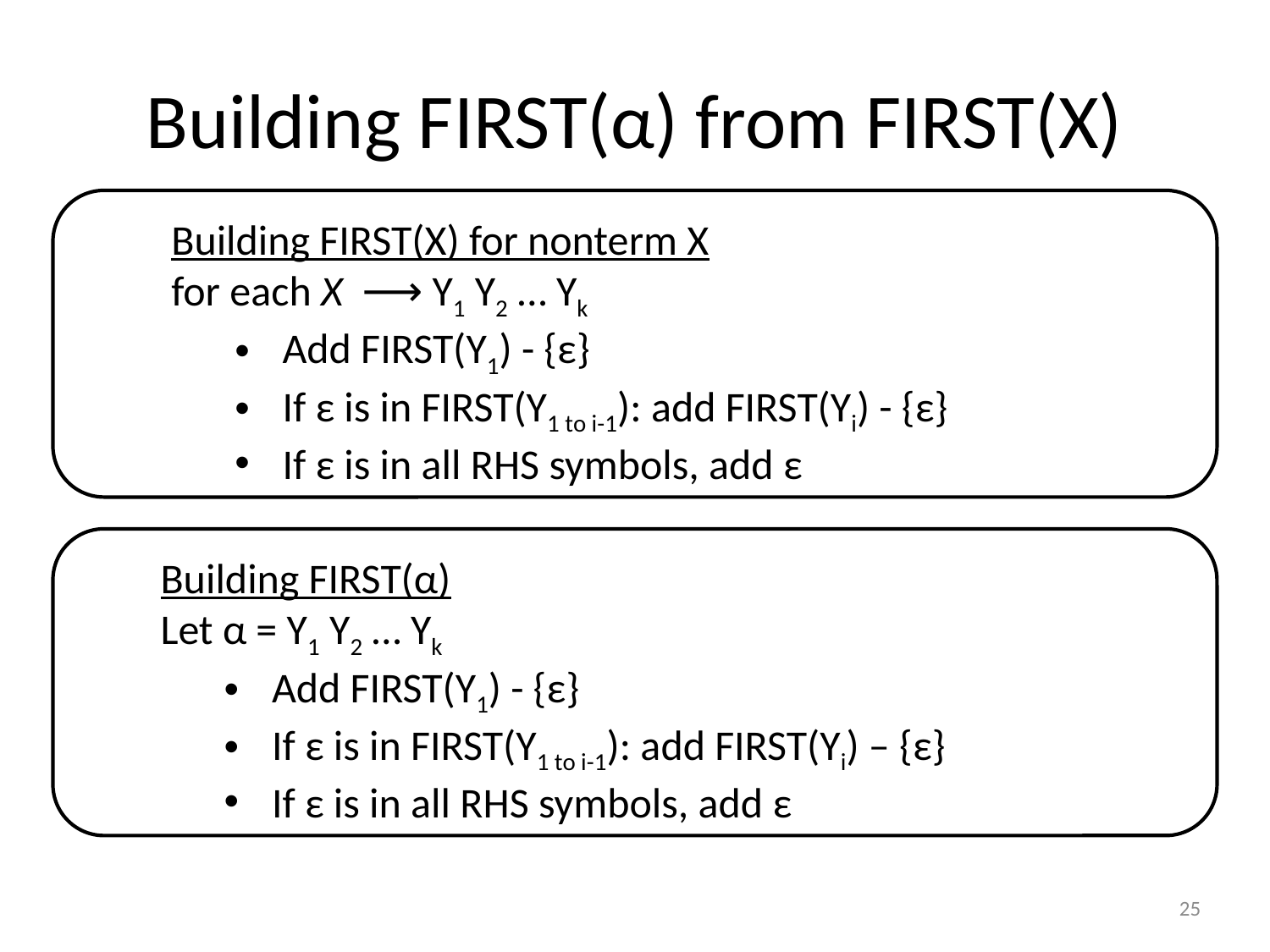

# Building FIRST(α) from FIRST(X)

Building FIRST(X) for nonterm X
for each X  ⟶ Y1 Y2 … Yk
Add FIRST(Y1) - {ε}
If ε is in FIRST(Y1 to i-1): add FIRST(Yi) - {ε}
If ε is in all RHS symbols, add ε

Building FIRST(α)
Let α = Y1 Y2 … Yk
Add FIRST(Y1) - {ε}
If ε is in FIRST(Y1 to i-1): add FIRST(Yi) – {ε}
If ε is in all RHS symbols, add ε
25